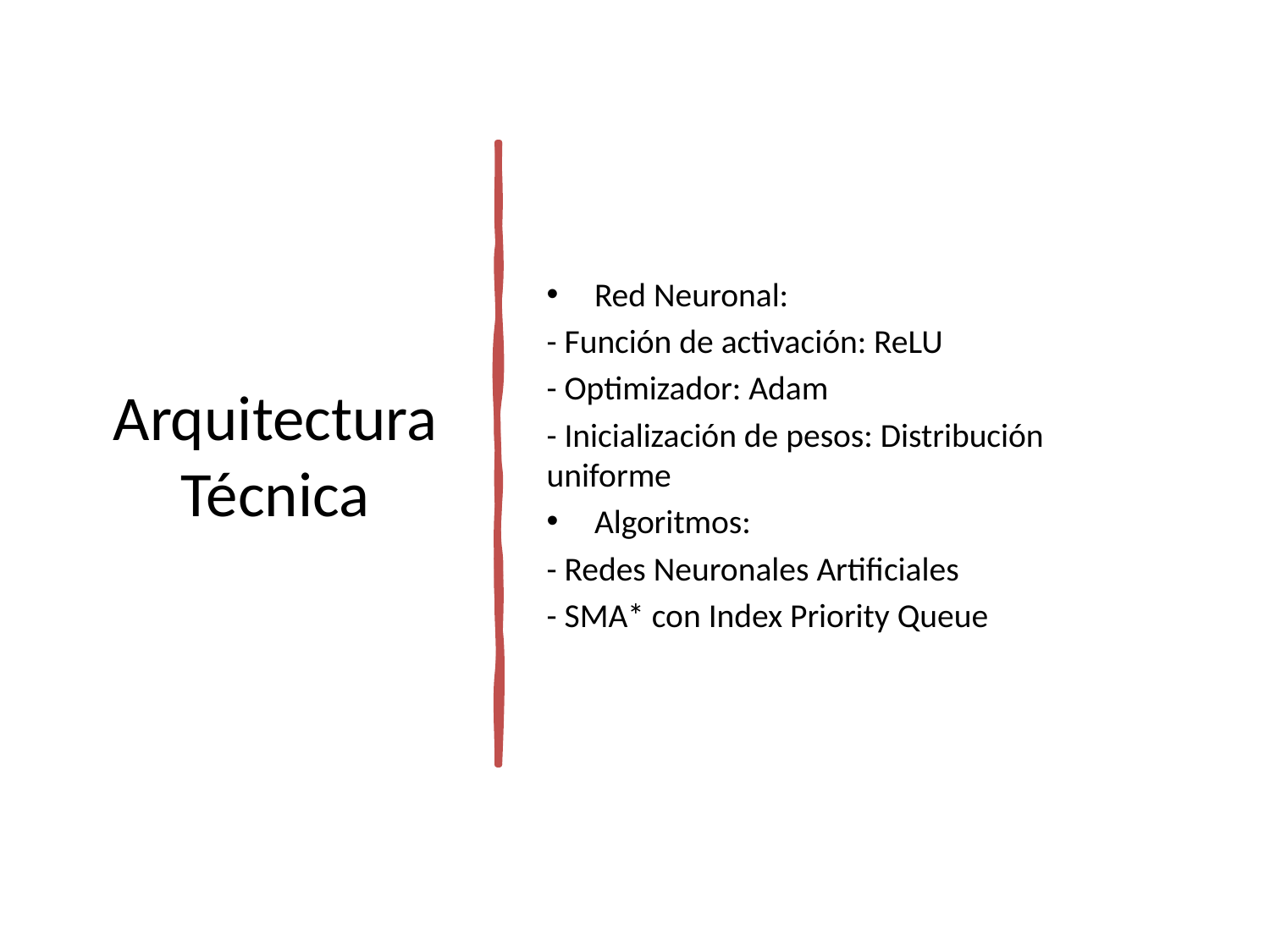

# Arquitectura Técnica
Red Neuronal:
- Función de activación: ReLU
- Optimizador: Adam
- Inicialización de pesos: Distribución uniforme
Algoritmos:
- Redes Neuronales Artificiales
- SMA* con Index Priority Queue